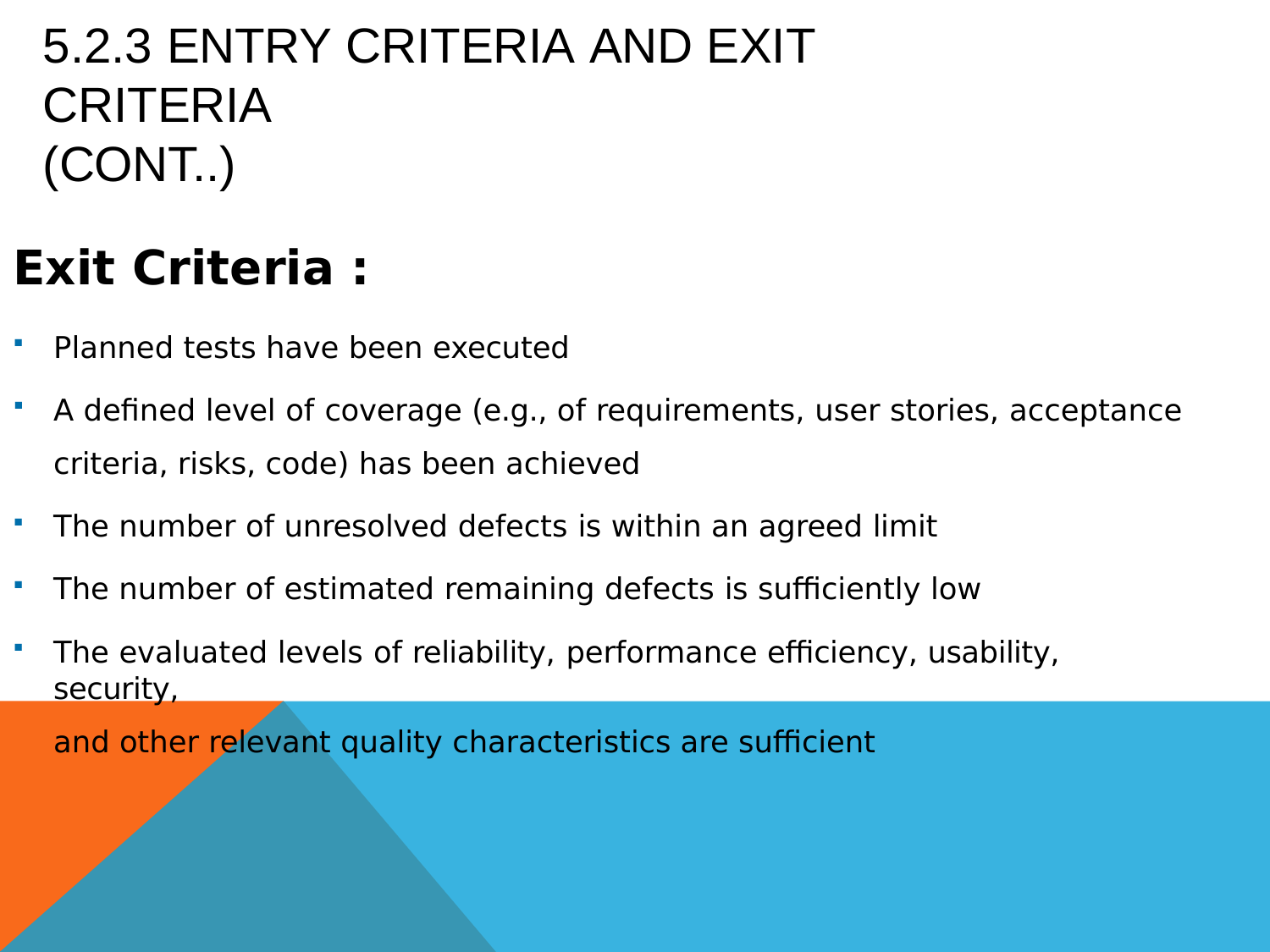

# 5.2.3 Entry Criteria and Exit Criteria	(Cont..)
Exit Criteria :
Planned tests have been executed
A defined level of coverage (e.g., of requirements, user stories, acceptance  criteria, risks, code) has been achieved
The number of unresolved defects is within an agreed limit
The number of estimated remaining defects is sufficiently low
The evaluated levels of reliability, performance efficiency, usability, security,
and other relevant quality characteristics are sufficient